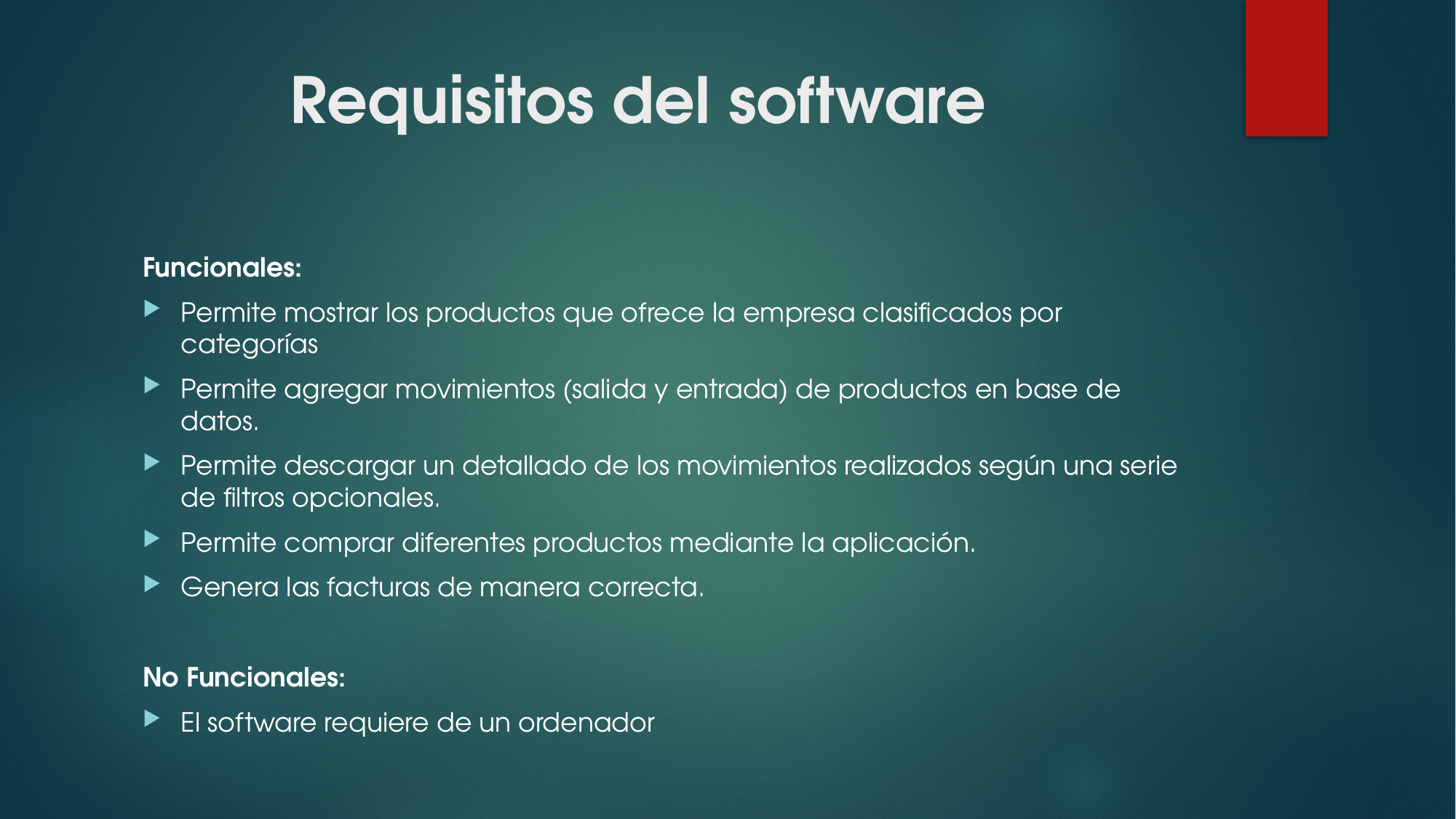

# Requisitos del software
Funcionales:
Permite mostrar los productos que ofrece la empresa clasificados por categorías
Permite agregar movimientos (salida y entrada) de productos en base de datos.
Permite descargar un detallado de los movimientos realizados según una serie de filtros opcionales.
Permite comprar diferentes productos mediante la aplicación.
Genera las facturas de manera correcta.

No Funcionales:
El software requiere de un ordenador